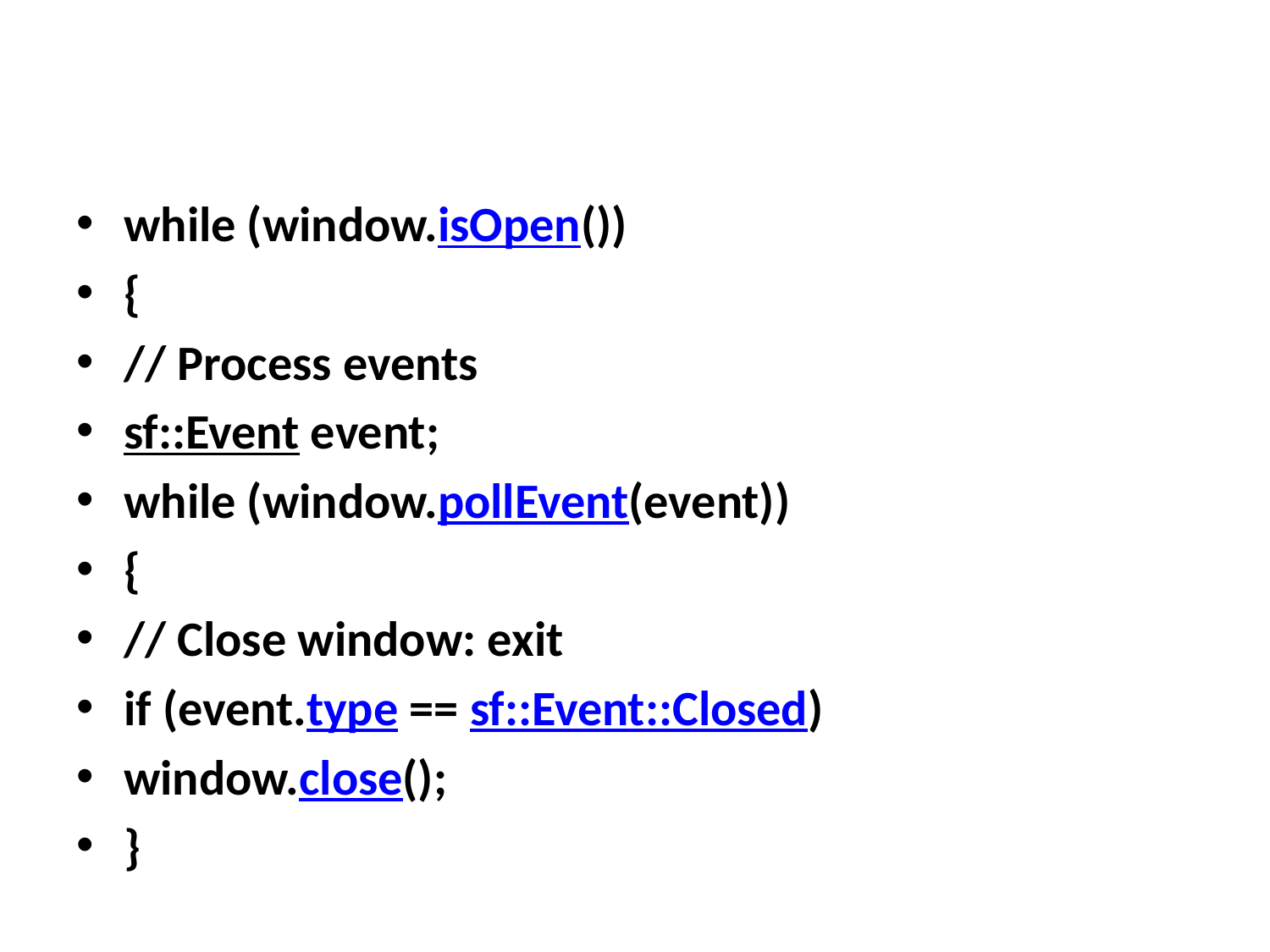

while (window.isOpen())
{
// Process events
sf::Event event;
while (window.pollEvent(event))
{
// Close window: exit
if (event.type == sf::Event::Closed)
window.close();
}